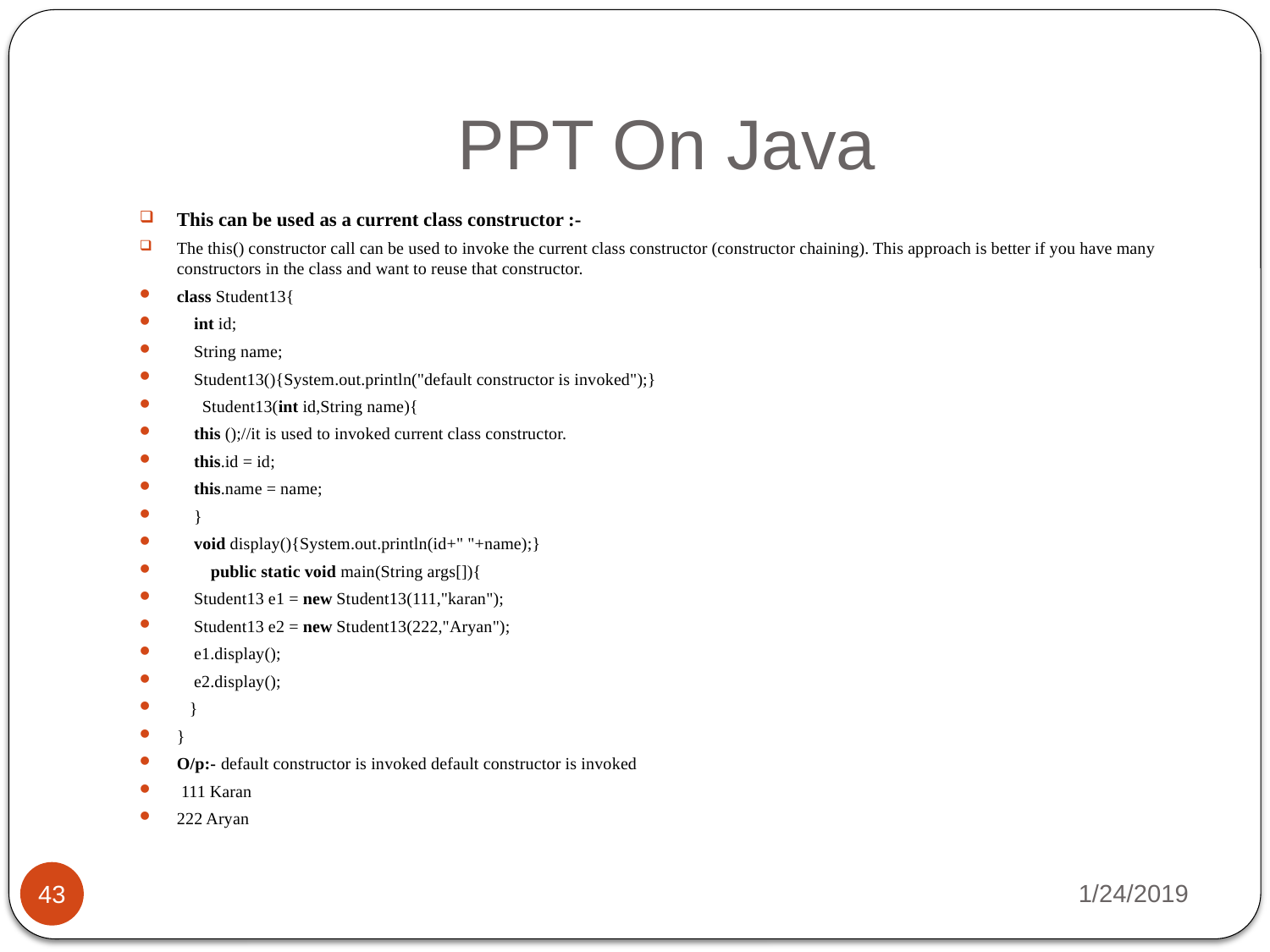

# PPT On Java
This can be used as a current class constructor :-
The this() constructor call can be used to invoke the current class constructor (constructor chaining). This approach is better if you have many constructors in the class and want to reuse that constructor.
class Student13{
    int id;
    String name;
    Student13(){System.out.println("default constructor is invoked");}
      Student13(int id,String name){
    this ();//it is used to invoked current class constructor.
    this.id = id;
    this.name = name;
    }
    void display(){System.out.println(id+" "+name);}
        public static void main(String args[]){
    Student13 e1 = new Student13(111,"karan");
    Student13 e2 = new Student13(222,"Aryan");
    e1.display();
    e2.display();
   }
}
O/p:- default constructor is invoked default constructor is invoked
 111 Karan
222 Aryan

1/24/2019
43